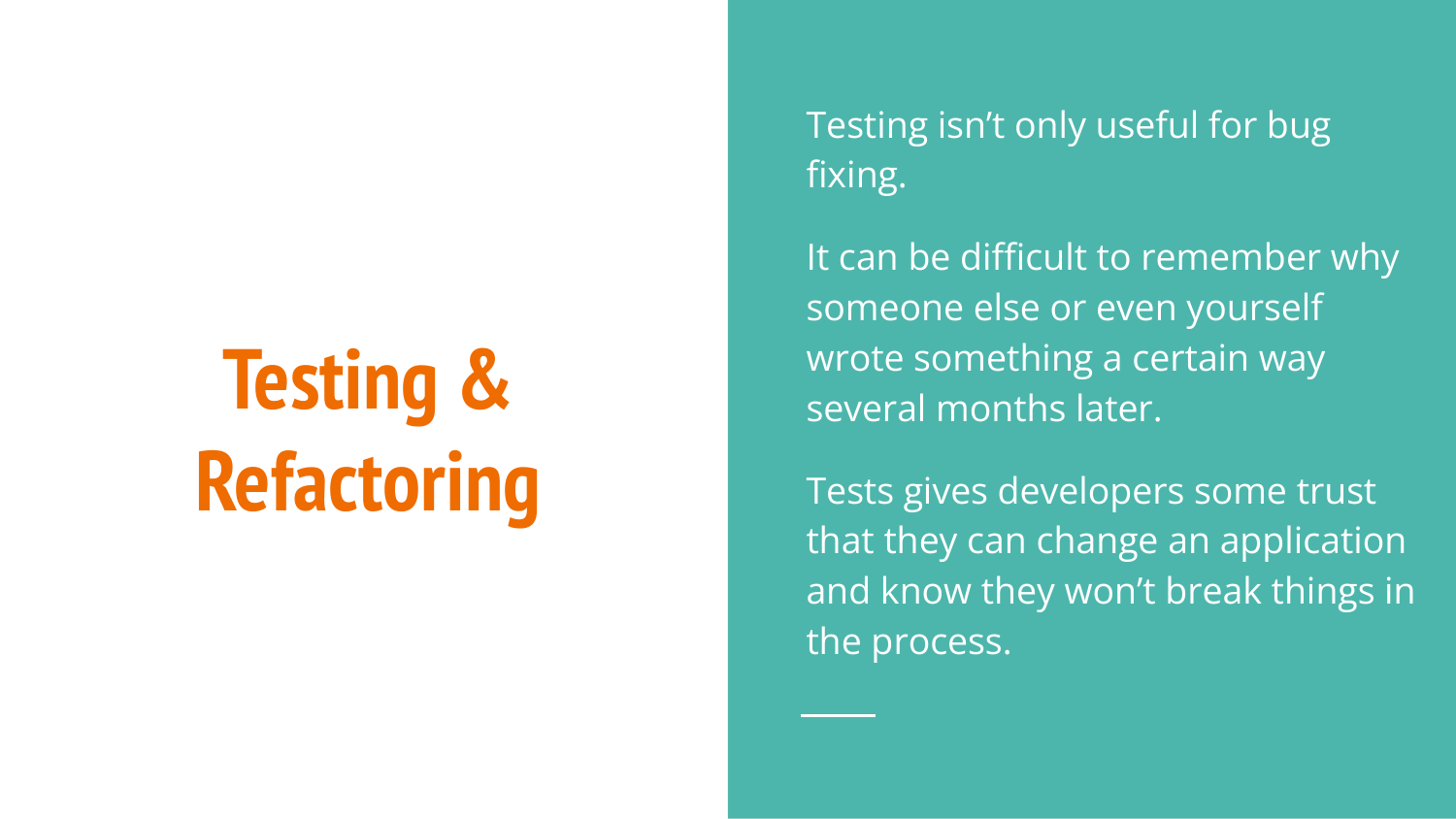

Testing isn’t only useful for bug fixing.
It can be difficult to remember why someone else or even yourself wrote something a certain way several months later.
Tests gives developers some trust that they can change an application and know they won’t break things in the process.
# Testing & Refactoring